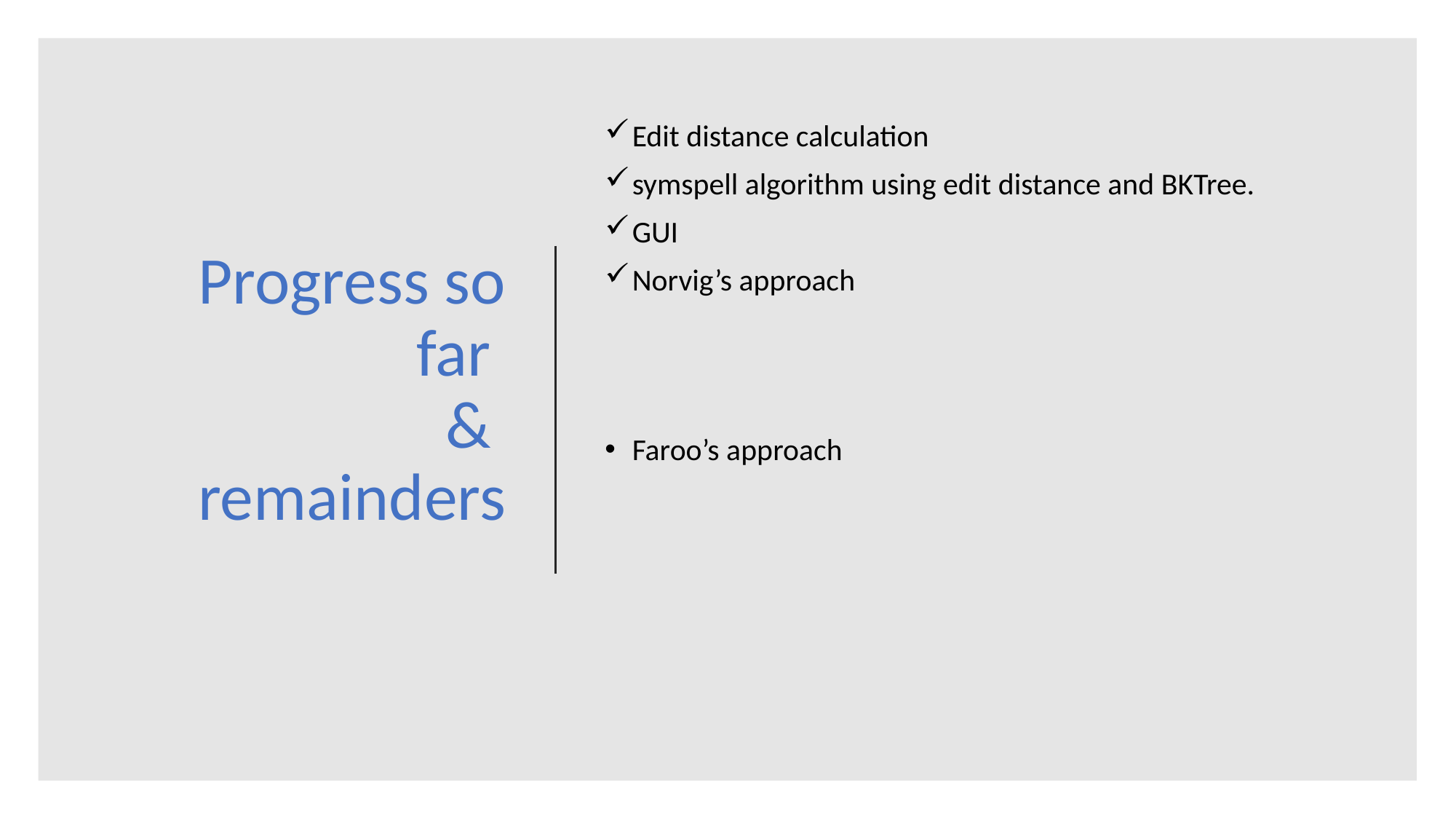

# Progress so far & remainders
Edit distance calculation
symspell algorithm using edit distance and BKTree.
GUI
Norvig’s approach

Faroo’s approach